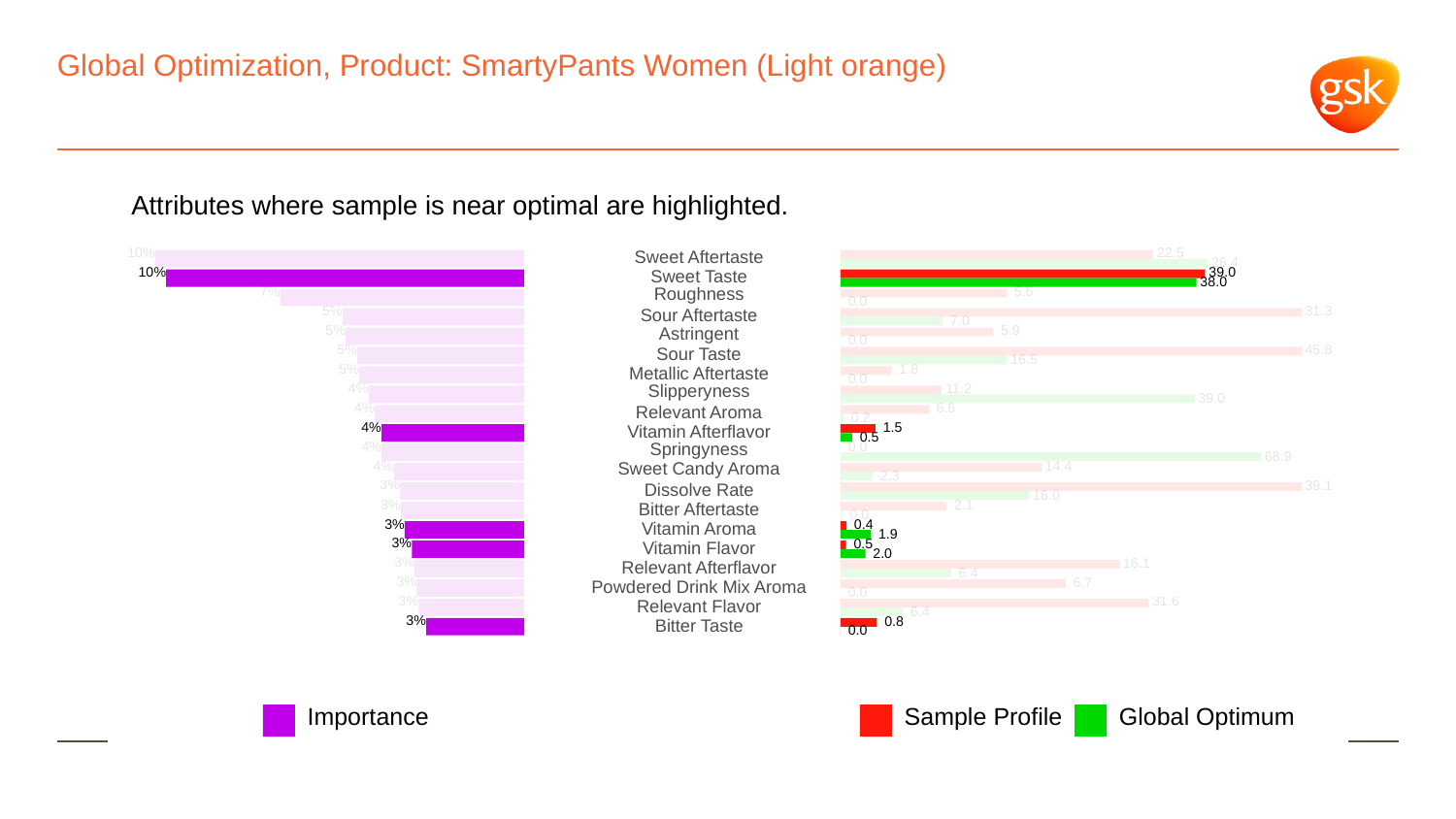

# Global Optimization, Product: SmartyPants Women (Light orange)

Attributes where sample is near optimal are highlighted.

10%
 22.5

Sweet Aftertaste
 26.4

10%
 39.0

Sweet Taste
 38.0

7%
Roughness
  5.6

  0.0

5%
 31.3

Sour Aftertaste
  7.0

5%
Astringent
  5.9

  0.0

5%
 45.8

Sour Taste
 16.5

5%
  1.8

Metallic Aftertaste
  0.0

4%
Slipperyness
 11.2

 39.0

4%
  6.6

Relevant Aroma
  0.2

4%
  1.5

Vitamin Afterflavor
  0.5

4%
Springyness
  0.0

 68.9

4%
Sweet Candy Aroma
 14.4

  2.3

3%
 39.1

Dissolve Rate
 16.0

3%
  2.1

Bitter Aftertaste
  0.0

3%
  0.4

Vitamin Aroma
  1.9

3%
  0.5

Vitamin Flavor
  2.0

3%
 16.1

Relevant Afterflavor
  6.4

3%
  6.7

Powdered Drink Mix Aroma
  0.0

3%
 31.6

Relevant Flavor
  6.4

3%
  0.8

Bitter Taste
  0.0

Global Optimum
Sample Profile
Importance